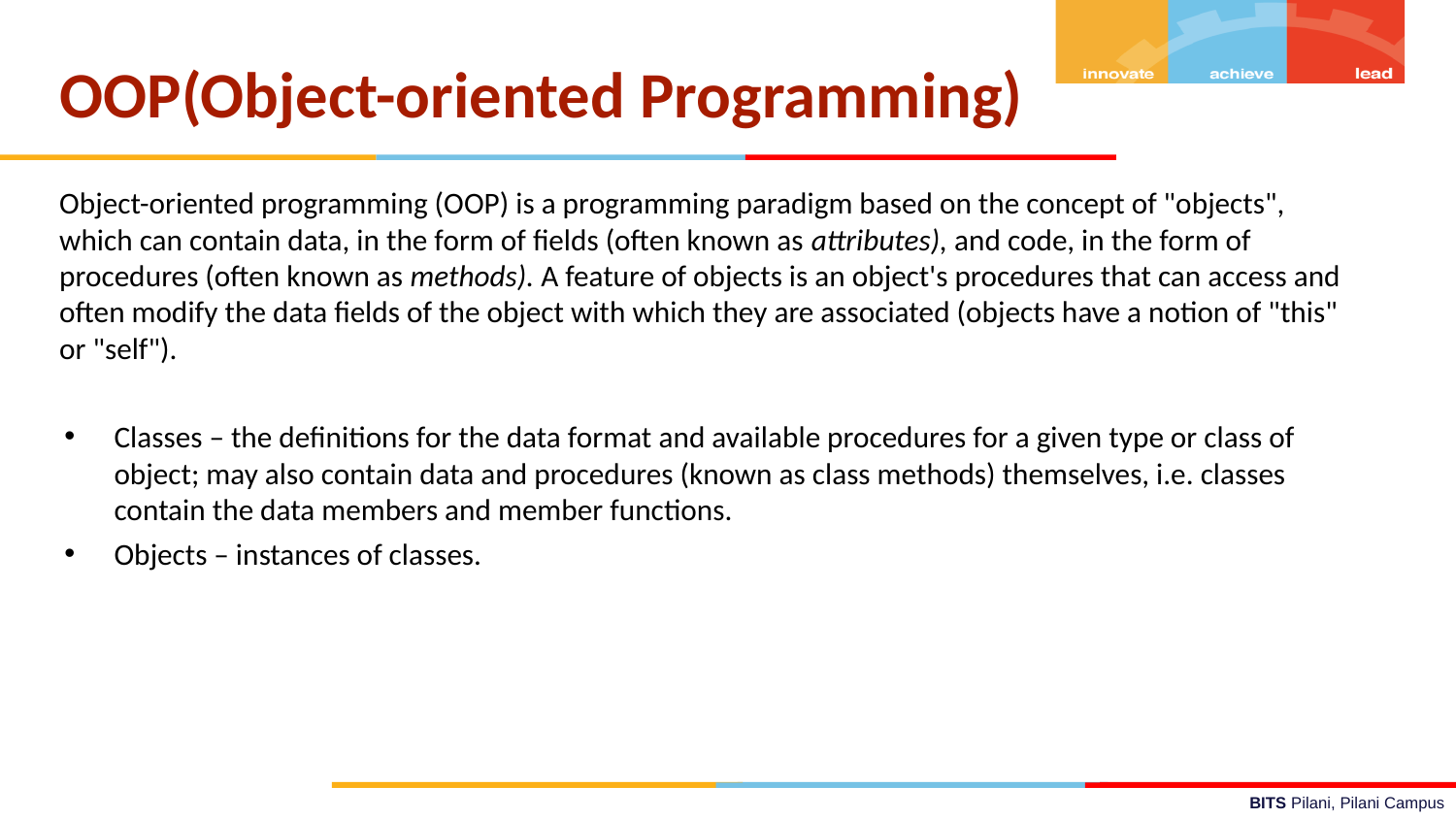

OOP(Object-oriented Programming)
Object-oriented programming (OOP) is a programming paradigm based on the concept of "objects", which can contain data, in the form of fields (often known as attributes), and code, in the form of procedures (often known as methods). A feature of objects is an object's procedures that can access and often modify the data fields of the object with which they are associated (objects have a notion of "this" or "self").

Classes – the definitions for the data format and available procedures for a given type or class of object; may also contain data and procedures (known as class methods) themselves, i.e. classes contain the data members and member functions.
Objects – instances of classes.